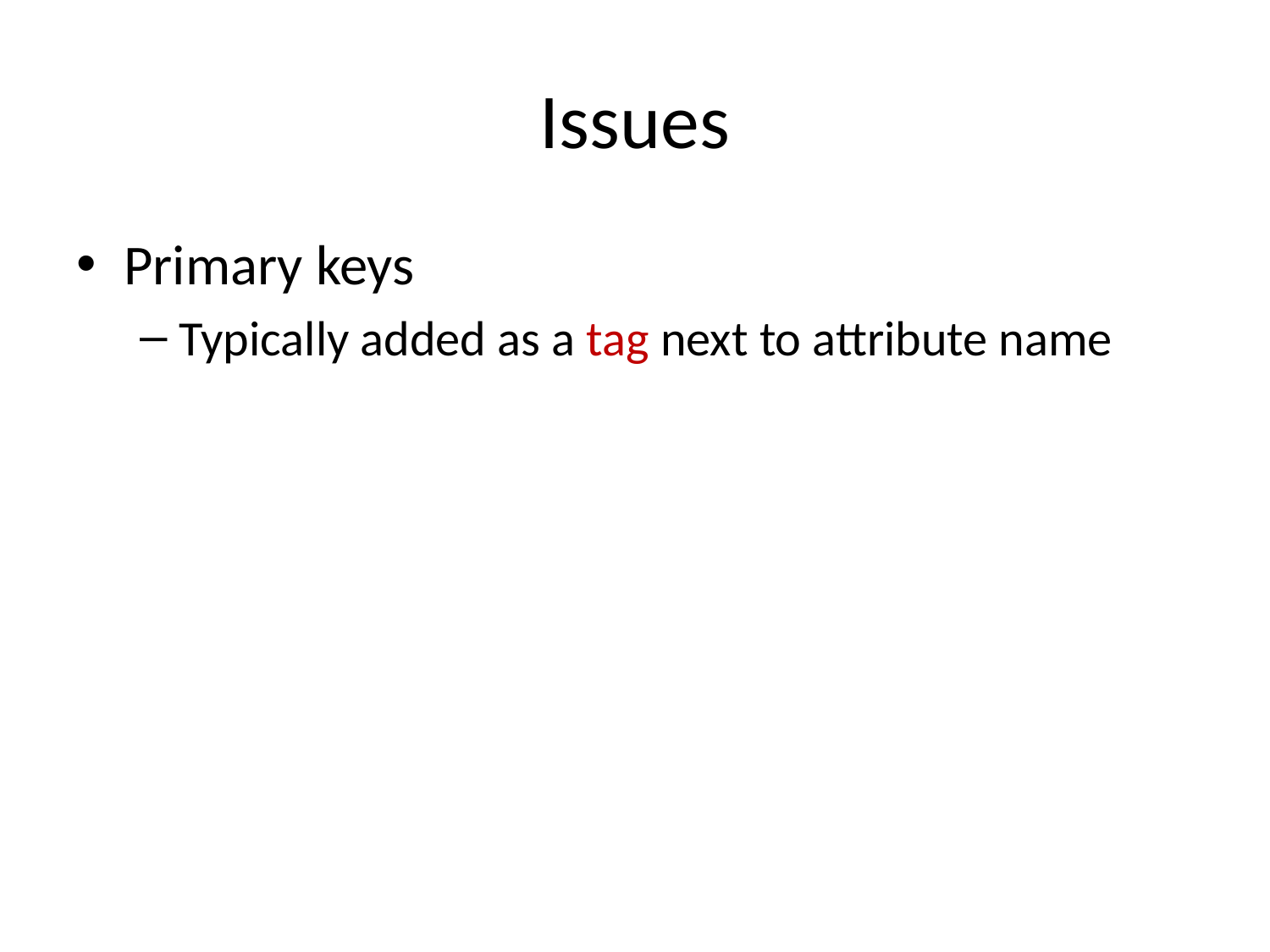

# Issues
Primary keys
Typically added as a tag next to attribute name